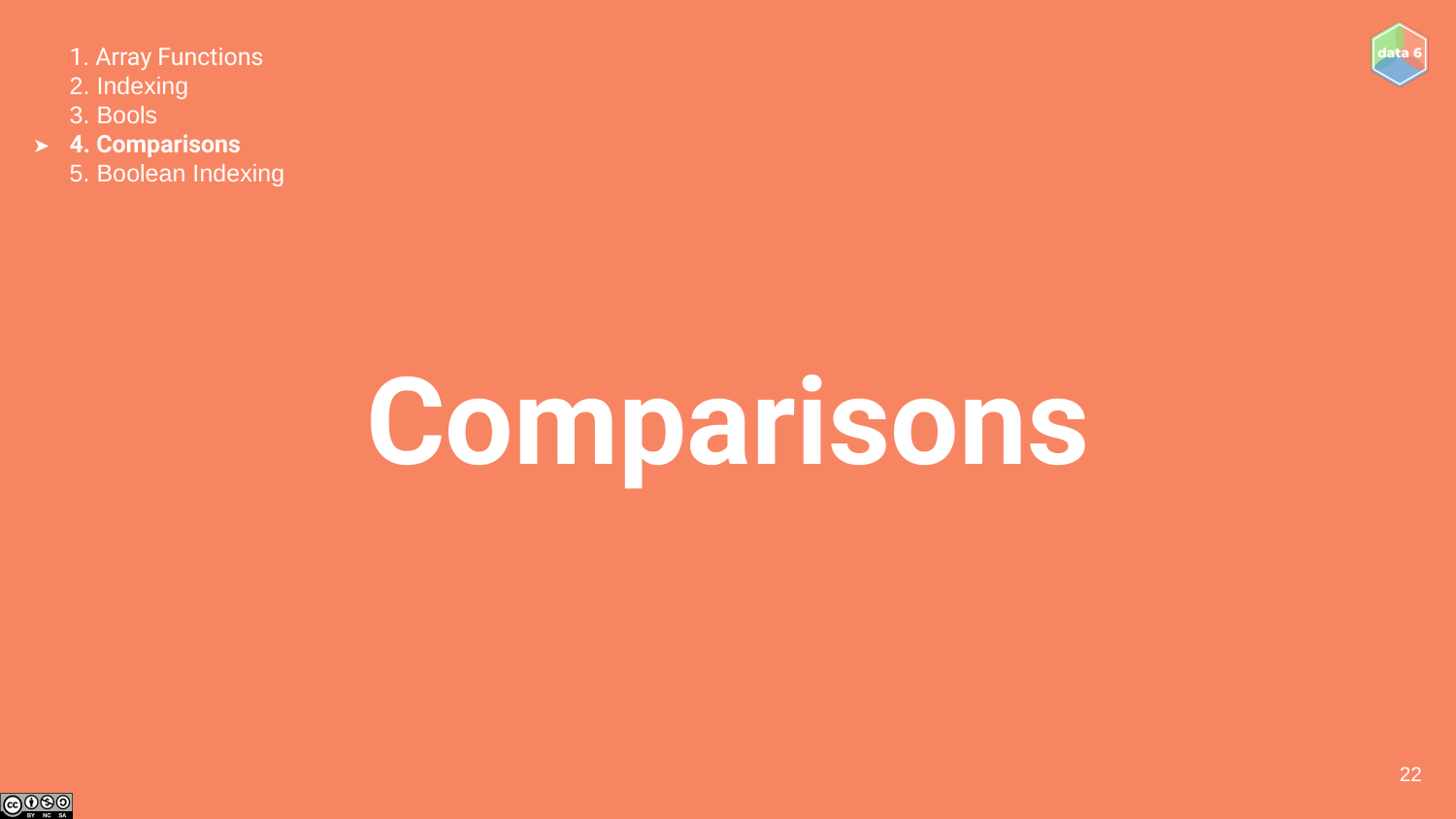

1. Array Functions
2. Indexing
3. Bools
4. Comparisons
5. Boolean Indexing
➤
# Comparisons
22